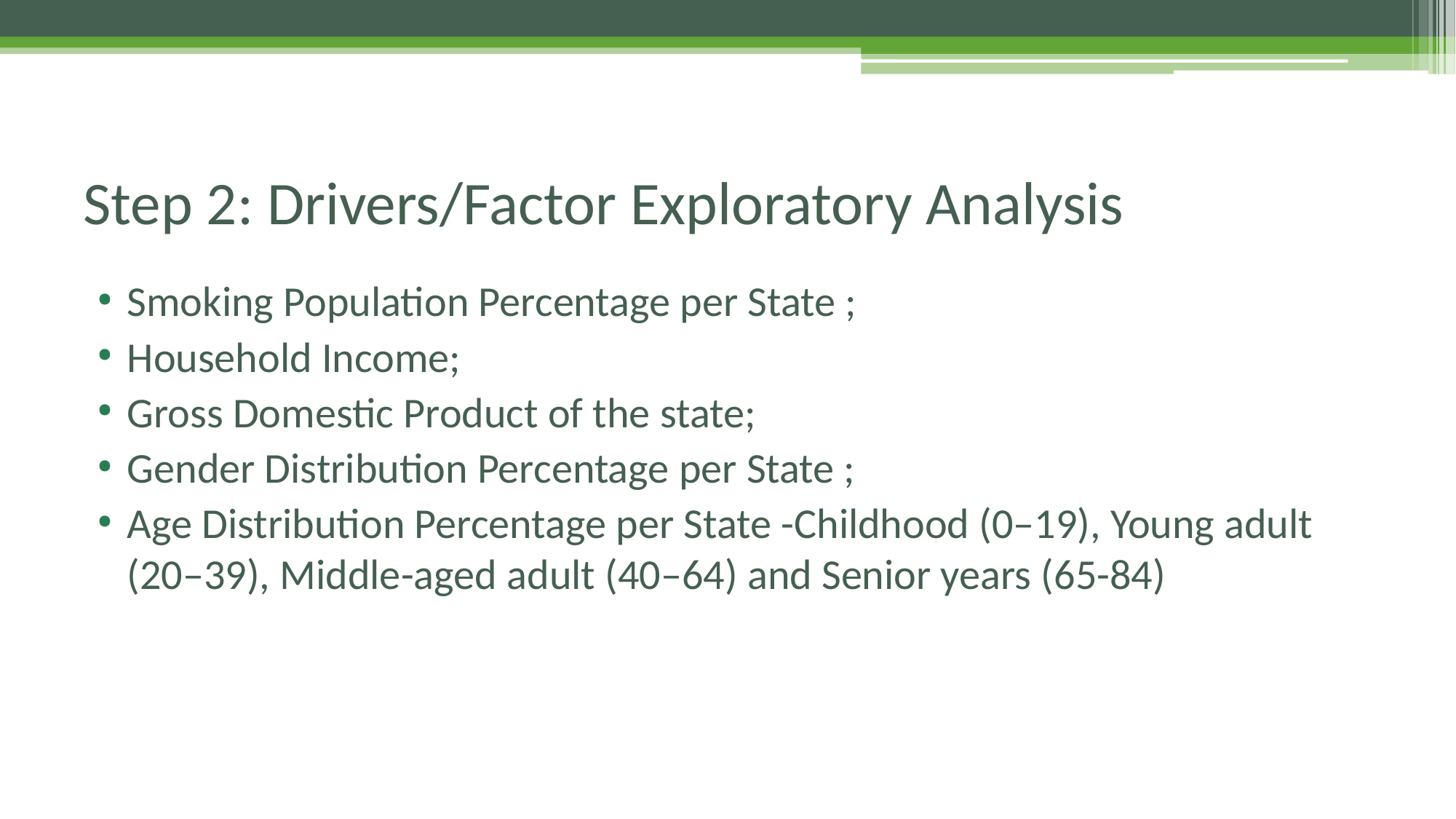

# Step 2: Drivers/Factor Exploratory Analysis
Smoking Population Percentage per State ;
Household Income;
Gross Domestic Product of the state;
Gender Distribution Percentage per State ;
Age Distribution Percentage per State -Childhood (0–19), Young adult (20–39), Middle-aged adult (40–64) and Senior years (65-84)